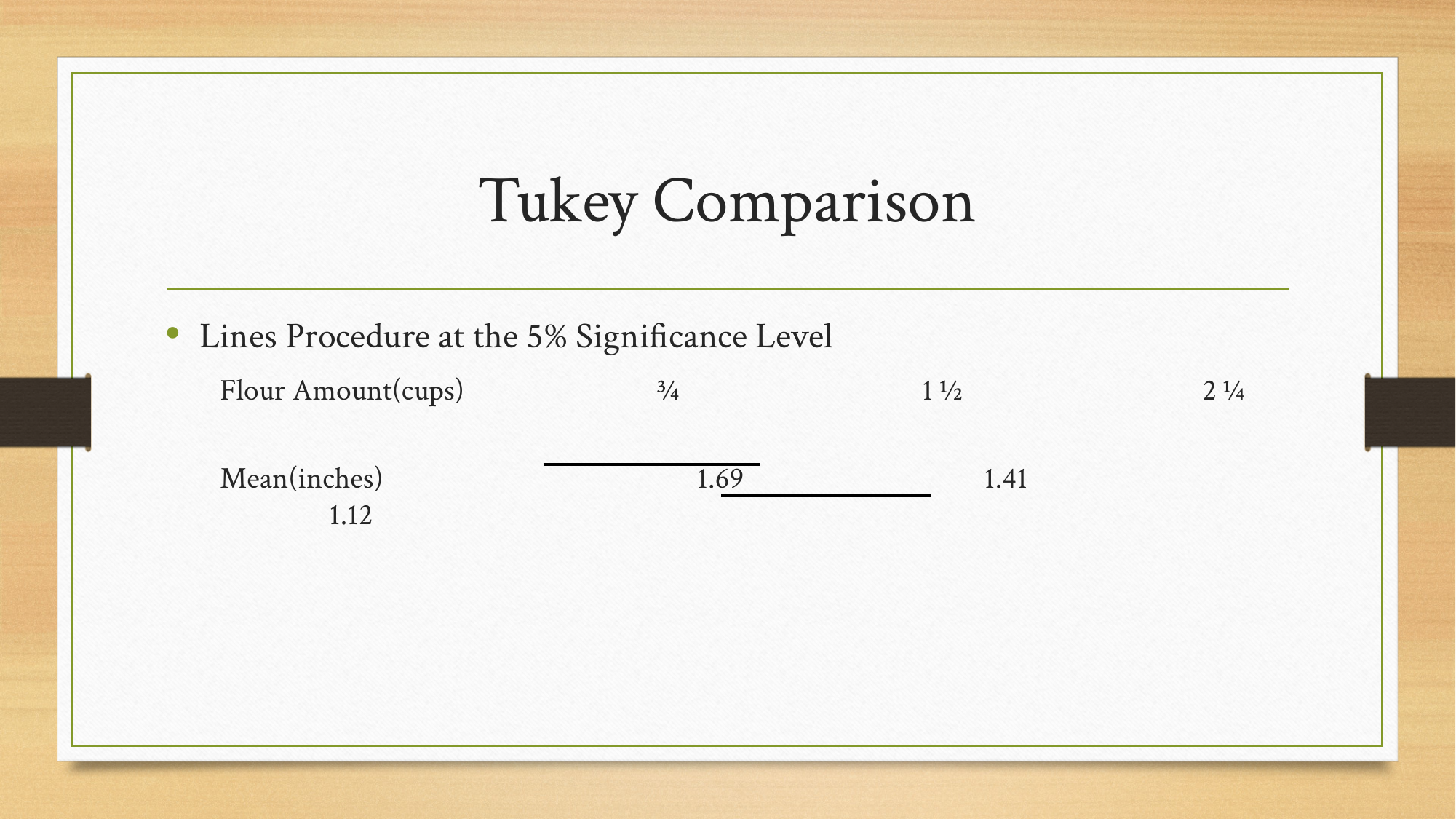

# Tukey Comparison
Lines Procedure at the 5% Significance Level
Flour Amount(cups)		¾		       1 ½			2 ¼
Mean(inches)			      1.69			1.41			1.12